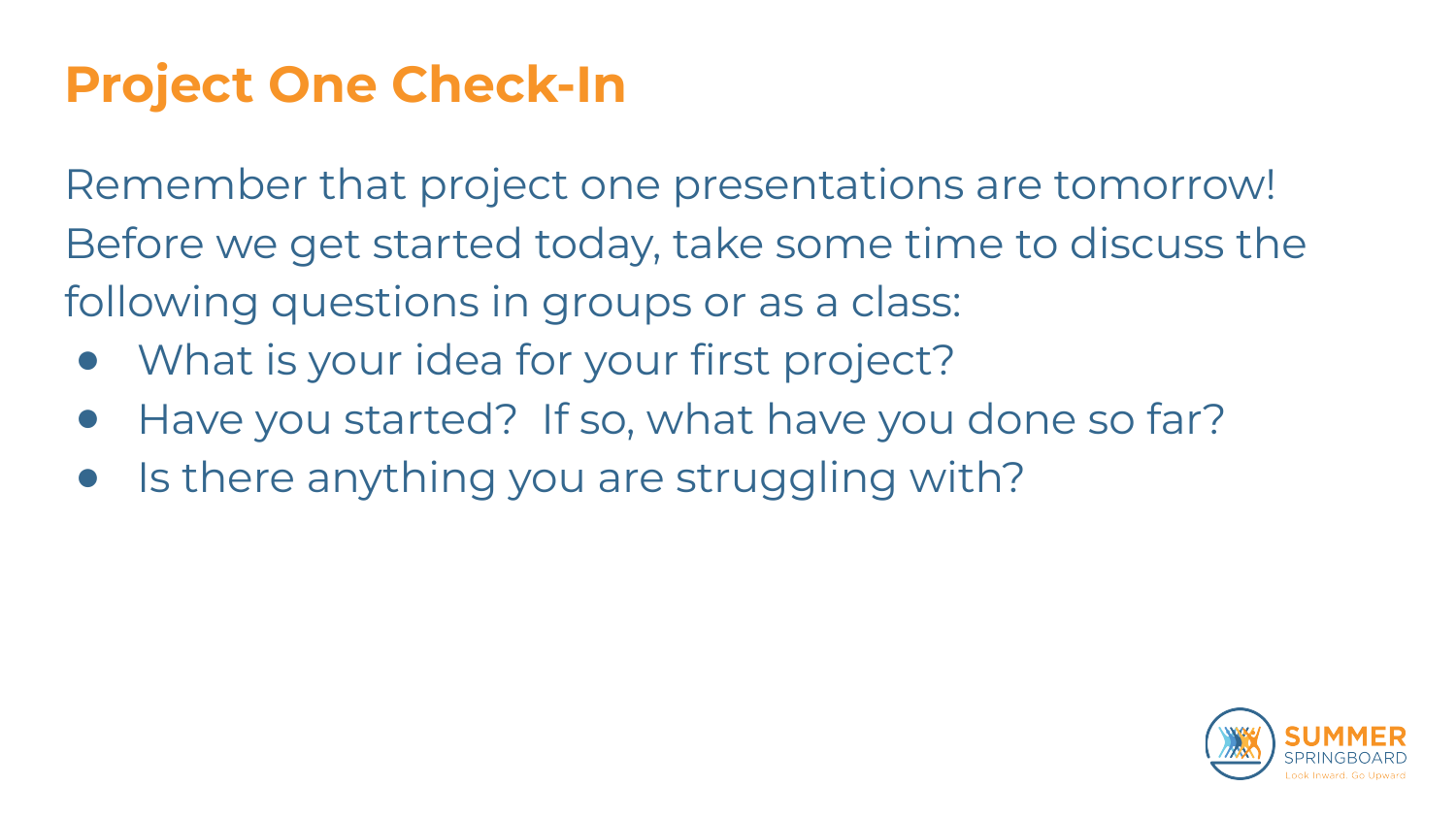

# Project One Check-In
Remember that project one presentations are tomorrow! Before we get started today, take some time to discuss the following questions in groups or as a class:
What is your idea for your first project?
Have you started?  If so, what have you done so far?
Is there anything you are struggling with?